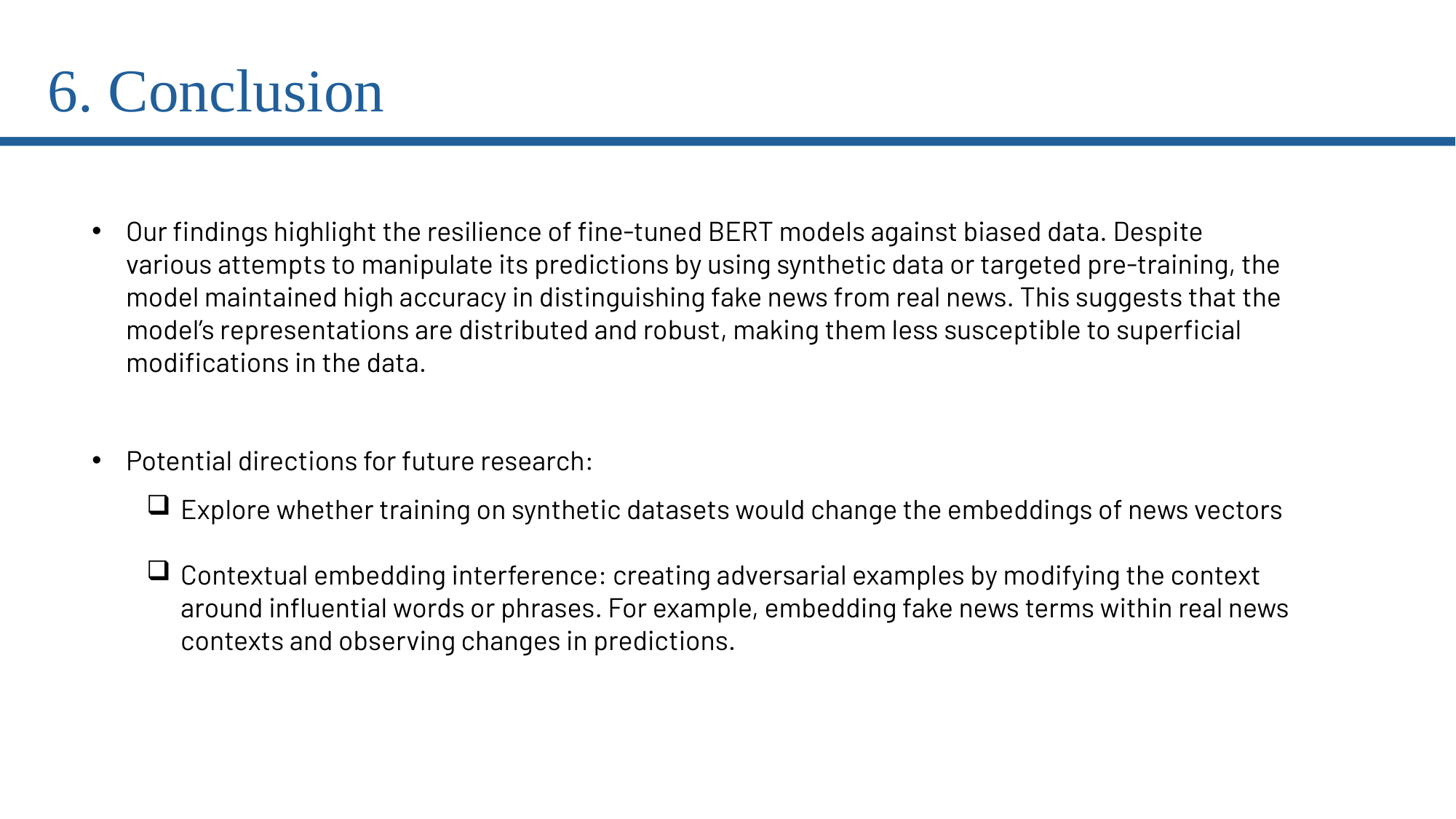

6. Conclusion

Our findings highlight the resilience of fine-tuned BERT models against biased data. Despite various attempts to manipulate its predictions by using synthetic data or targeted pre-training, the model maintained high accuracy in distinguishing fake news from real news. This suggests that the model’s representations are distributed and robust, making them less susceptible to superficial modifications in the data.

Potential directions for future research:
Explore whether training on synthetic datasets would change the embeddings of news vectors

Contextual embedding interference: creating adversarial examples by modifying the context around influential words or phrases. For example, embedding fake news terms within real news contexts and observing changes in predictions.